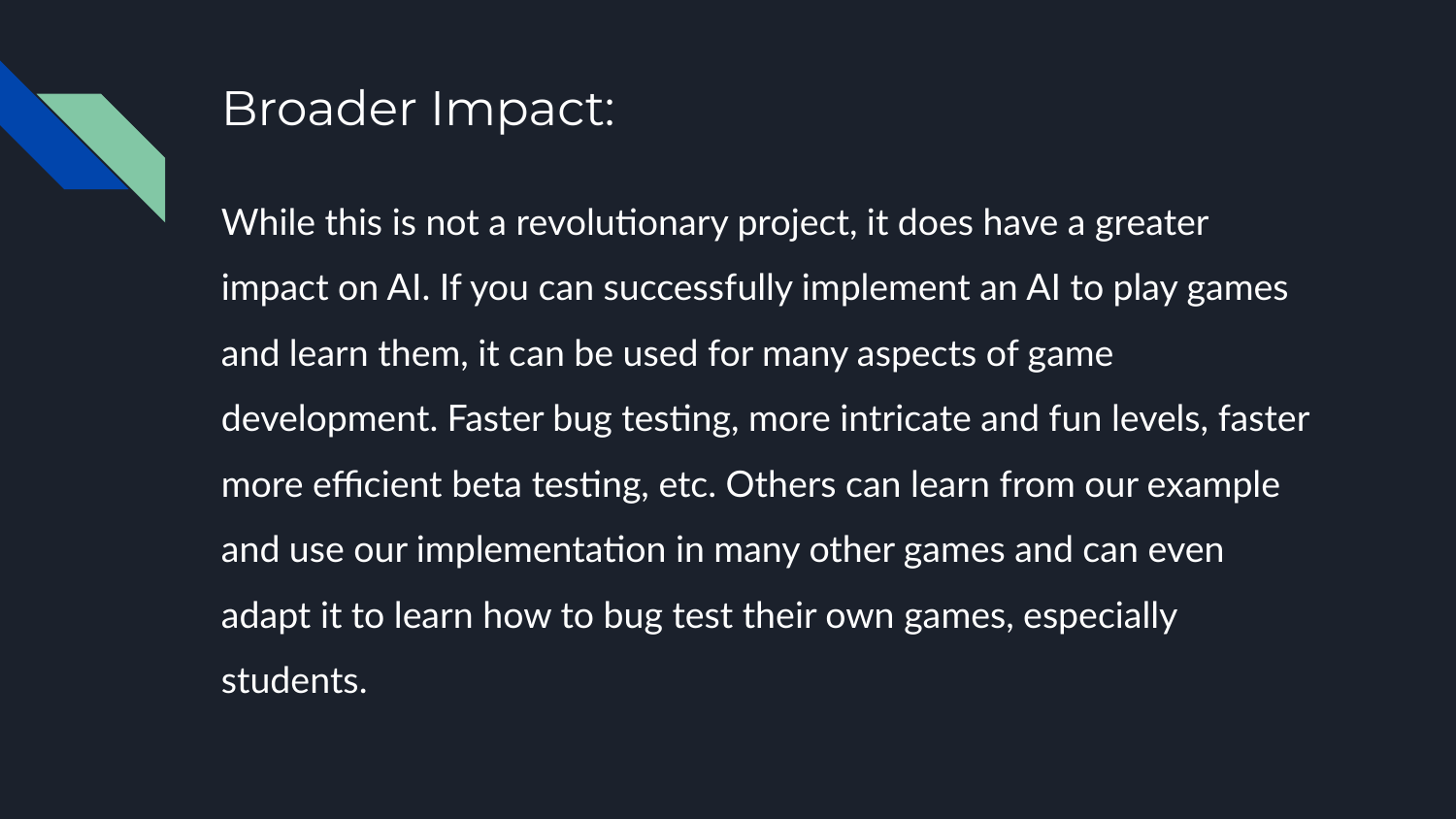

# Broader Impact:
While this is not a revolutionary project, it does have a greater impact on AI. If you can successfully implement an AI to play games and learn them, it can be used for many aspects of game development. Faster bug testing, more intricate and fun levels, faster more efficient beta testing, etc. Others can learn from our example and use our implementation in many other games and can even adapt it to learn how to bug test their own games, especially students.